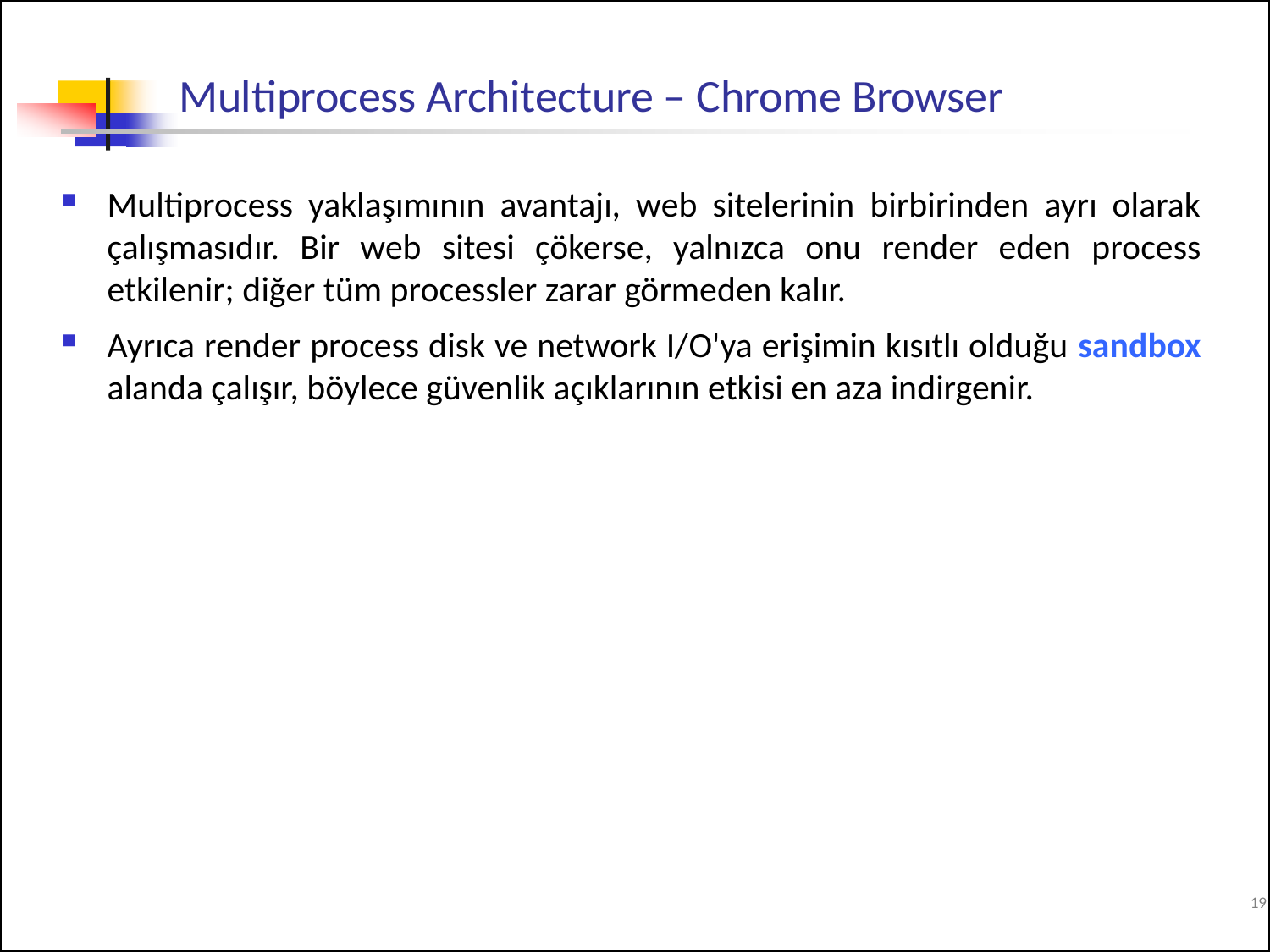

# Multiprocess Architecture – Chrome Browser
Multiprocess yaklaşımının avantajı, web sitelerinin birbirinden ayrı olarak çalışmasıdır. Bir web sitesi çökerse, yalnızca onu render eden process etkilenir; diğer tüm processler zarar görmeden kalır.
Ayrıca render process disk ve network I/O'ya erişimin kısıtlı olduğu sandbox alanda çalışır, böylece güvenlik açıklarının etkisi en aza indirgenir.

19